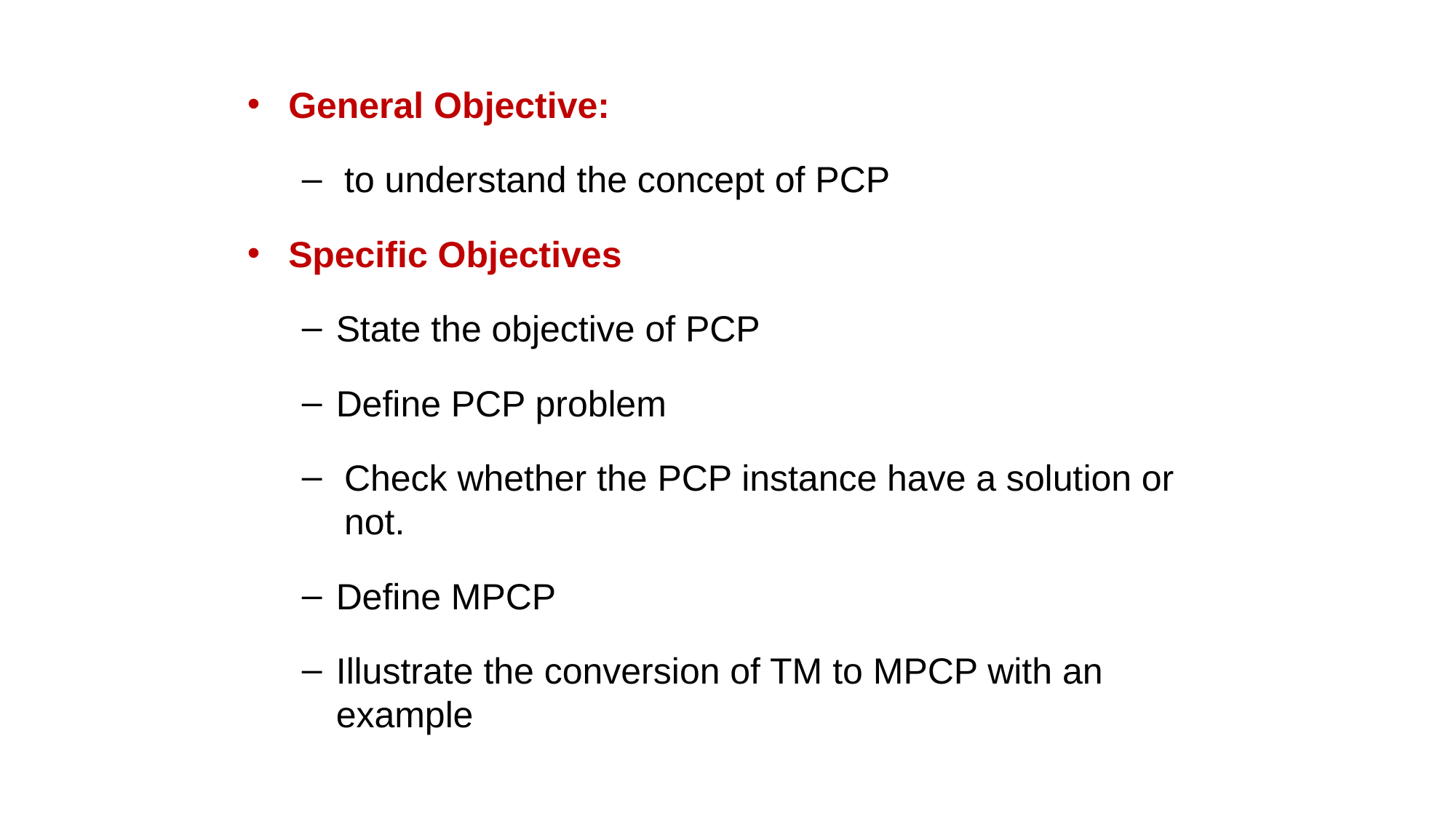

•
General Objective:
to understand the concept of PCP
Specific Objectives
State the objective of PCP
Define PCP problem
Check whether the PCP instance have a solution or not.
Define MPCP
Illustrate the conversion of TM to MPCP with an example
•